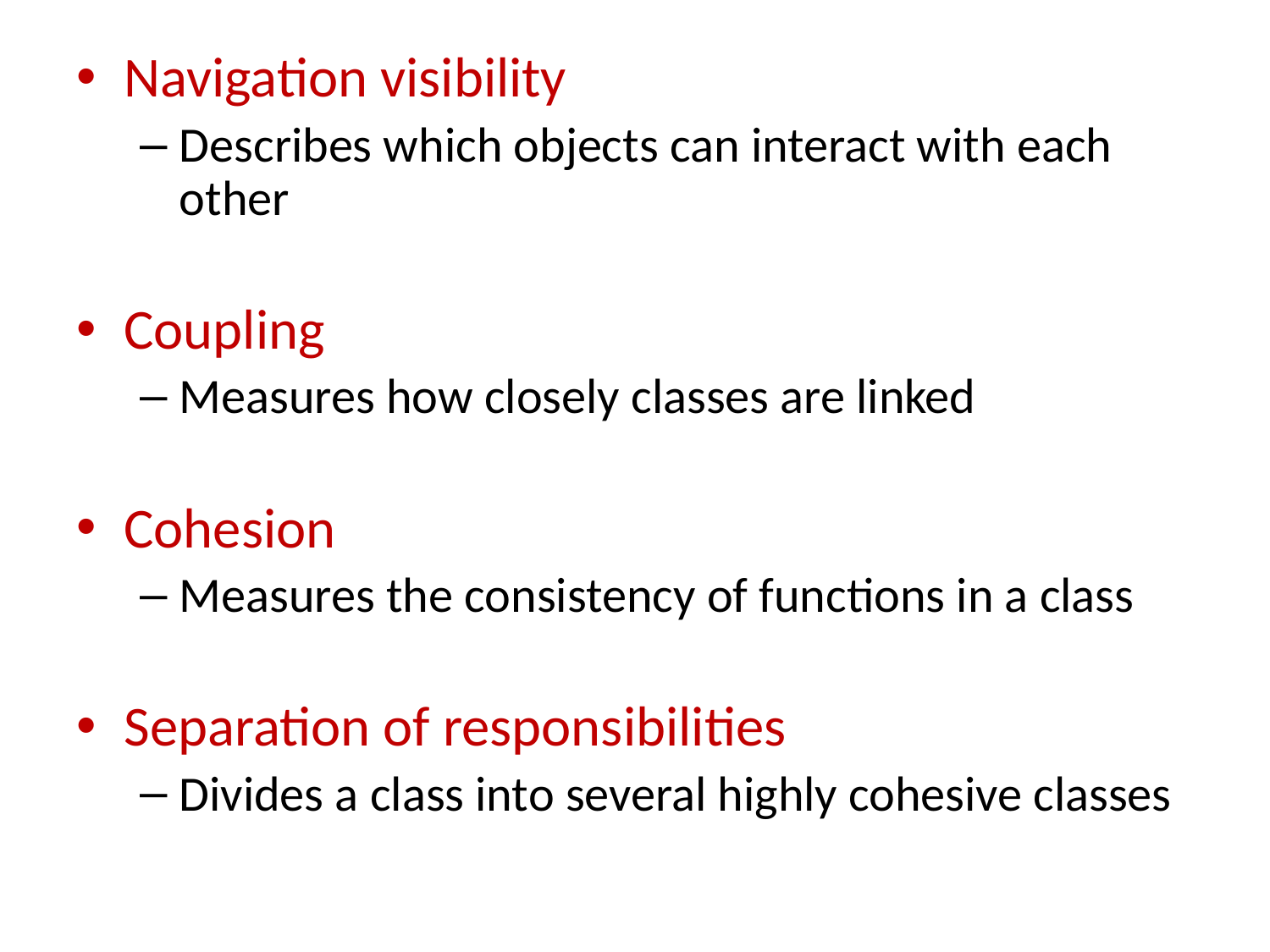

Navigation visibility
Describes which objects can interact with each other

Coupling
Measures how closely classes are linked

Cohesion
Measures the consistency of functions in a class

Separation of responsibilities
Divides a class into several highly cohesive classes